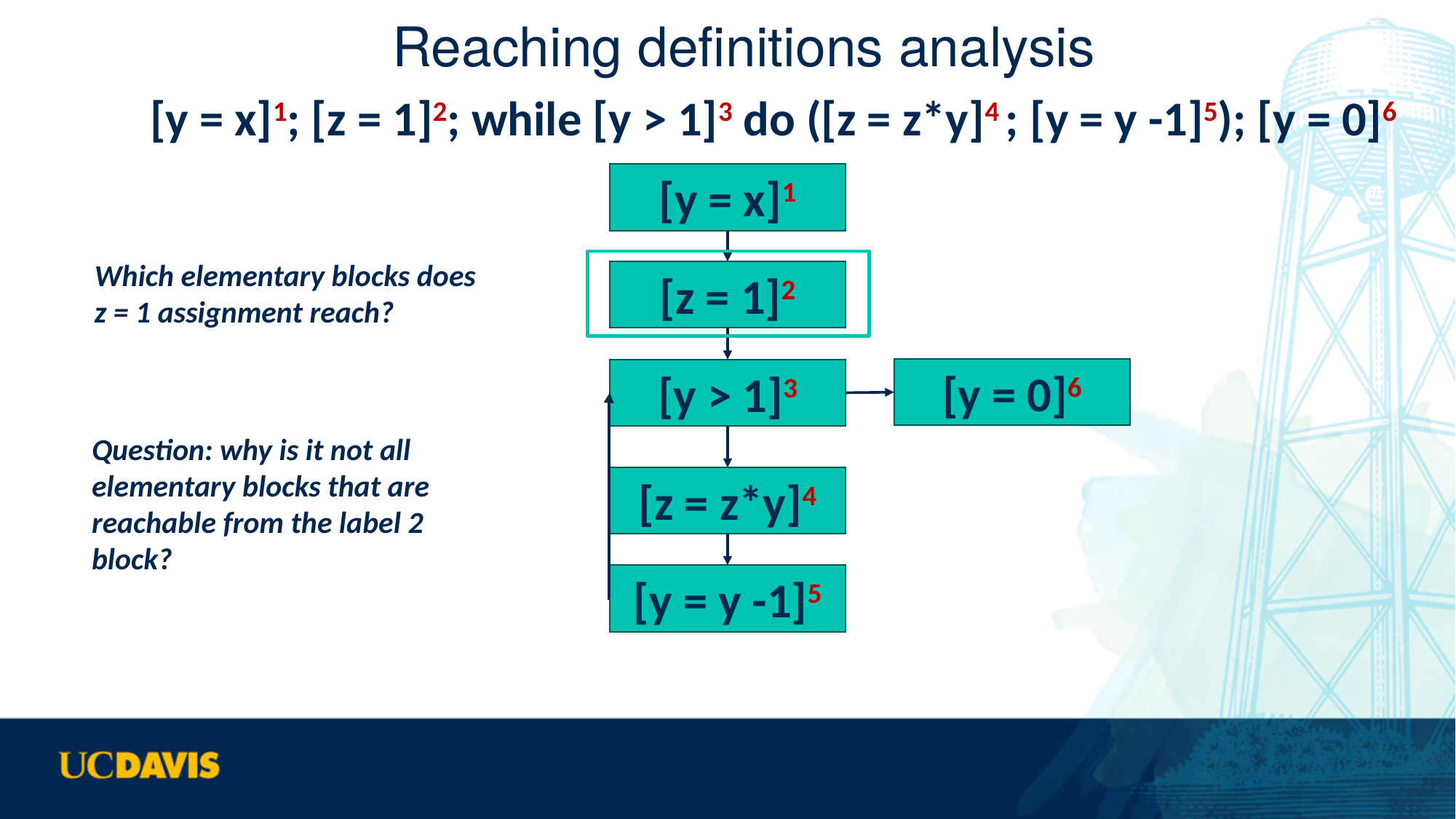

# Reaching definitions analysis
[y = x]1; [z = 1]2; while [y > 1]3 do ([z = z*y]4 ; [y = y -1]5); [y = 0]6
[y = x]1
Which elementary blocks does z = 1 assignment reach?

[z = 1]2
[y = 0]6
[y > 1]3
Question: why is it not all elementary blocks that are reachable from the label 2 block?
[z = z*y]4
[y = y -1]5